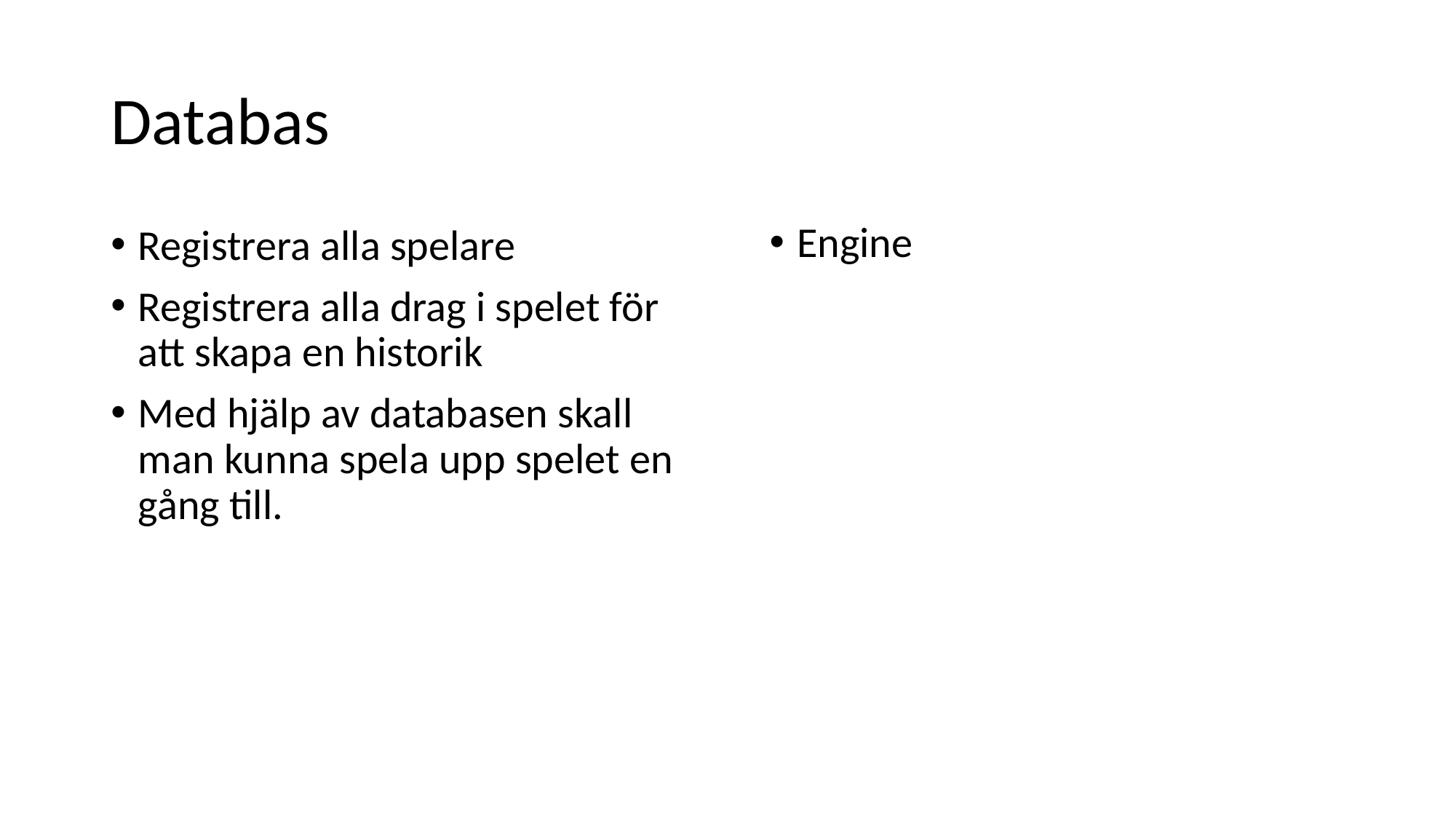

# Databas
Engine
Registrera alla spelare
Registrera alla drag i spelet för att skapa en historik
Med hjälp av databasen skall man kunna spela upp spelet en gång till.